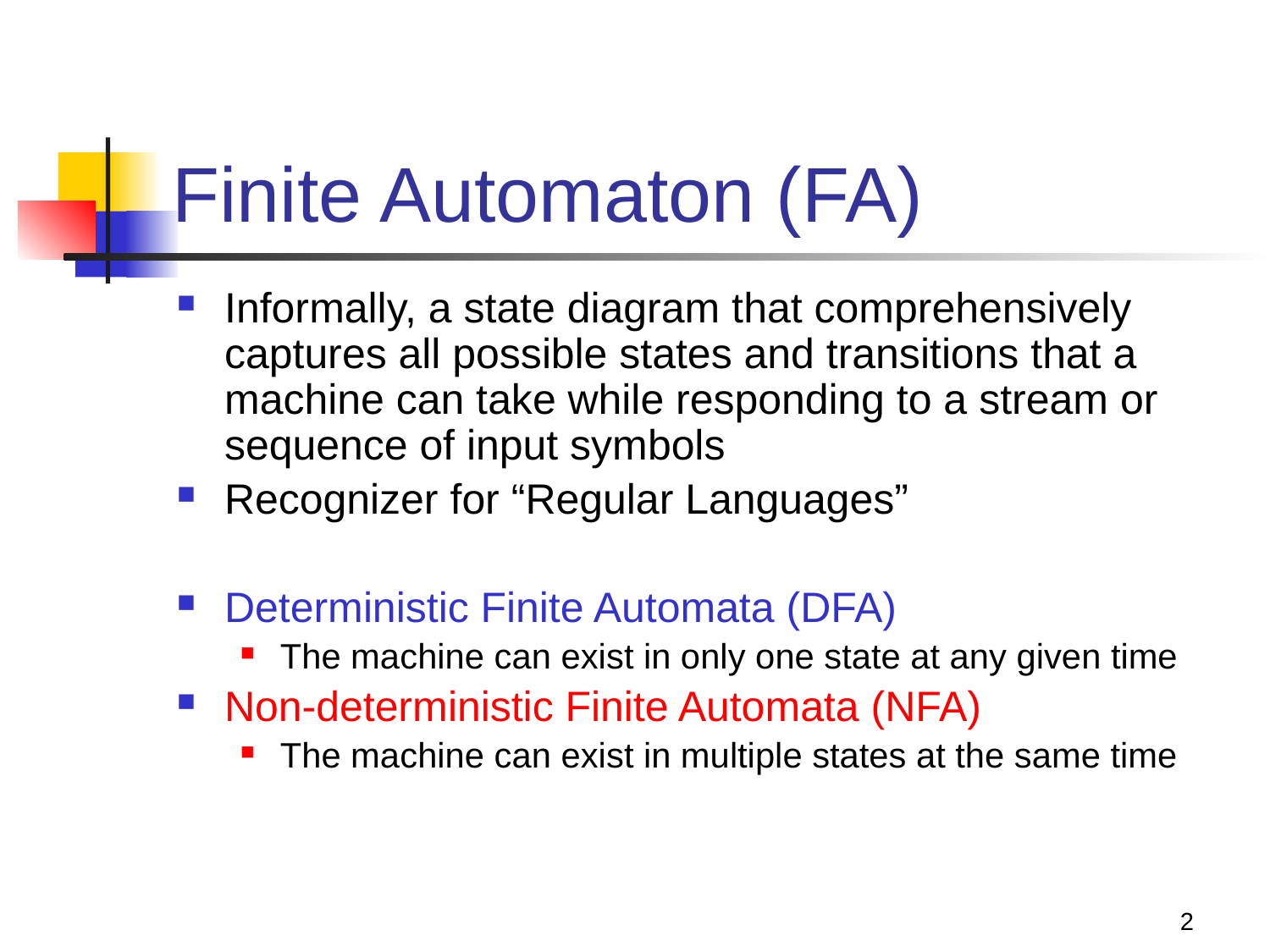

# Finite Automaton (FA)
Informally, a state diagram that comprehensively captures all possible states and transitions that a machine can take while responding to a stream or sequence of input symbols
Recognizer for “Regular Languages”

Deterministic Finite Automata (DFA)
The machine can exist in only one state at any given time
Non-deterministic Finite Automata (NFA)
The machine can exist in multiple states at the same time
2